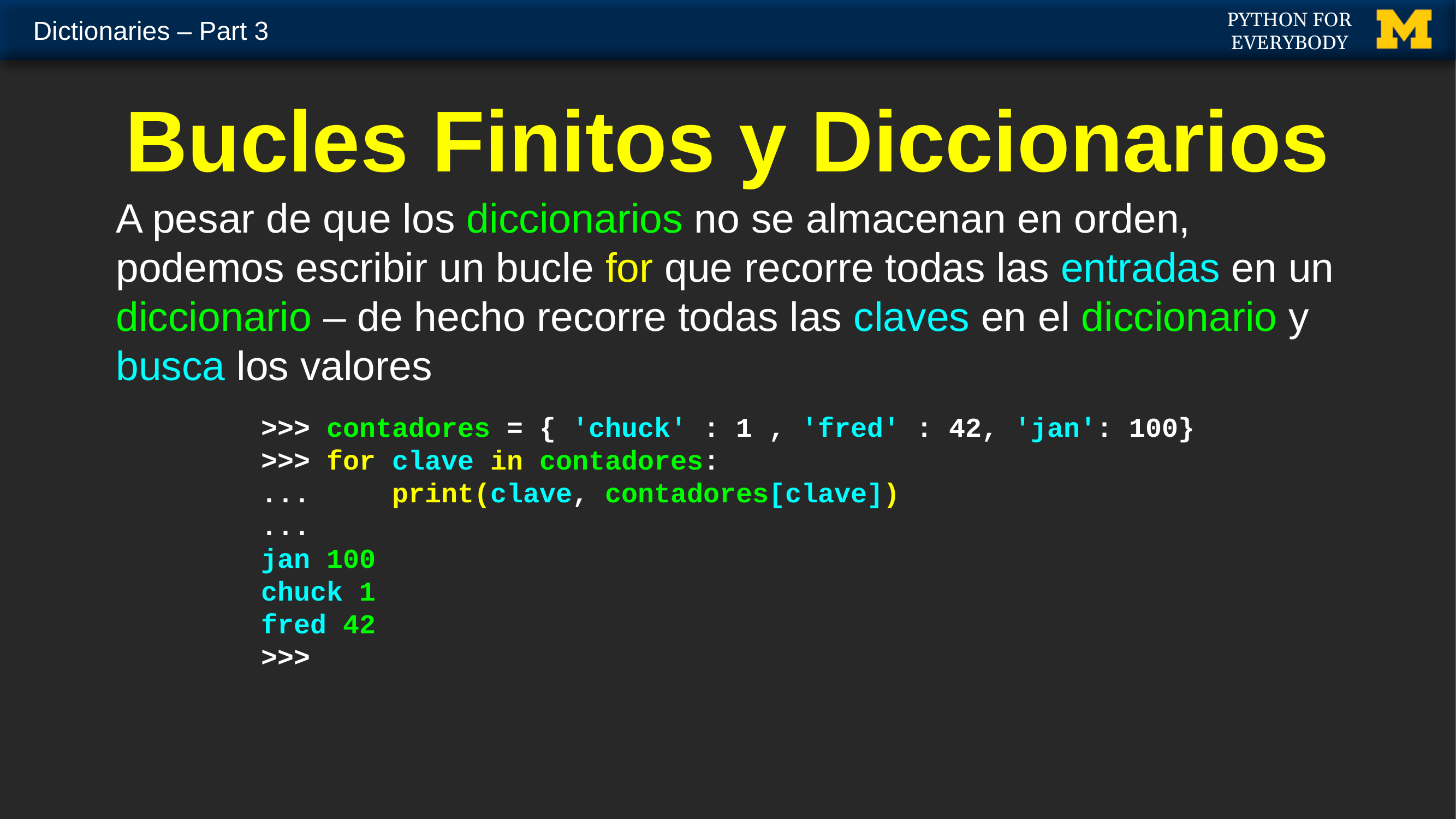

# Bucles Finitos y Diccionarios
A pesar de que los diccionarios no se almacenan en orden, podemos escribir un bucle for que recorre todas las entradas en un diccionario – de hecho recorre todas las claves en el diccionario y busca los valores
>>> contadores = { 'chuck' : 1 , 'fred' : 42, 'jan': 100}
>>> for clave in contadores:
...     print(clave, contadores[clave])
...
jan 100
chuck 1
fred 42
>>>